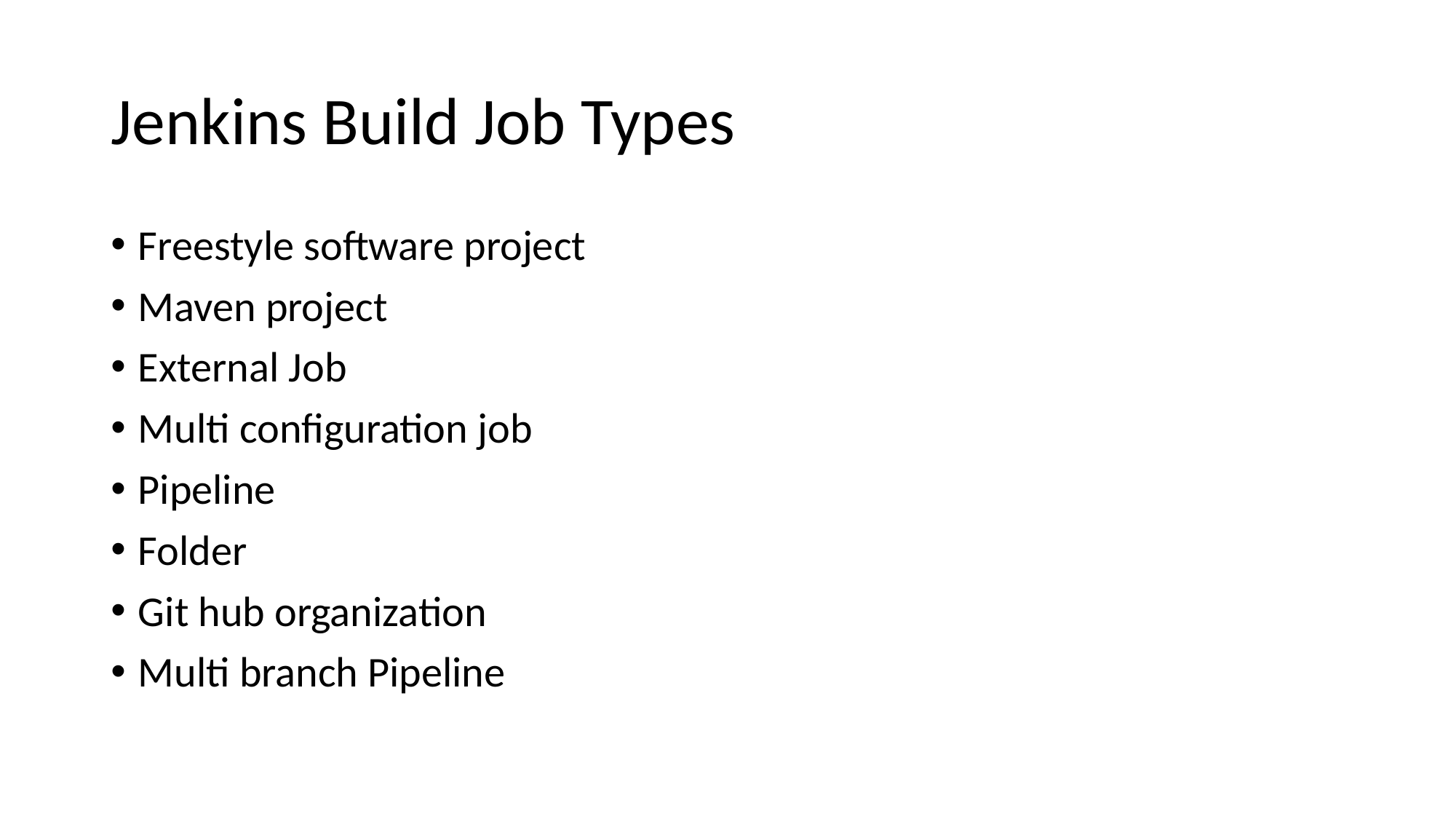

# Jenkins Build Job Types
Freestyle software project
Maven project
External Job
Multi configuration job
Pipeline
Folder
Git hub organization
Multi branch Pipeline